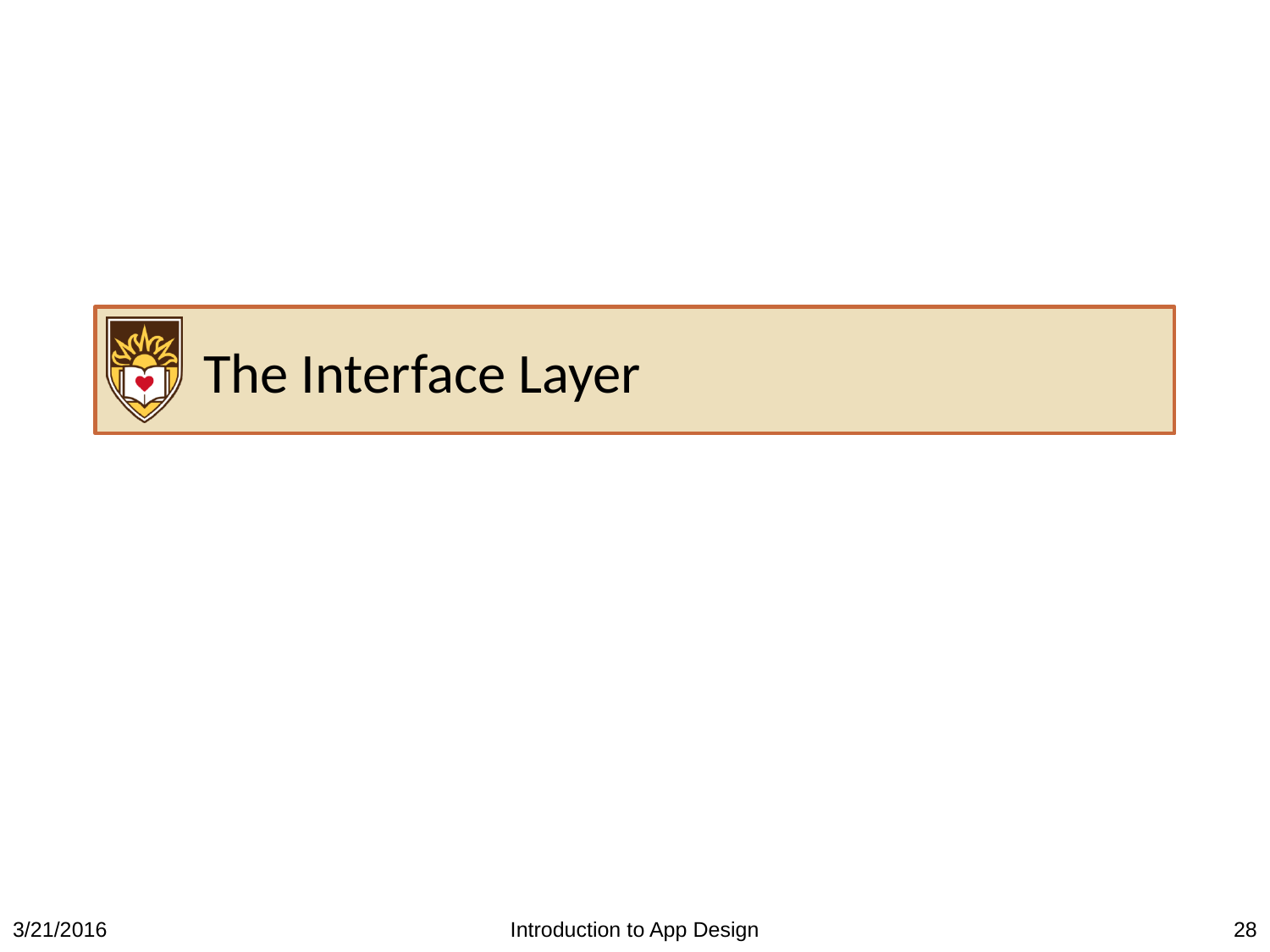

# The Interface Layer

3/21/2016
Introduction to App Design
28